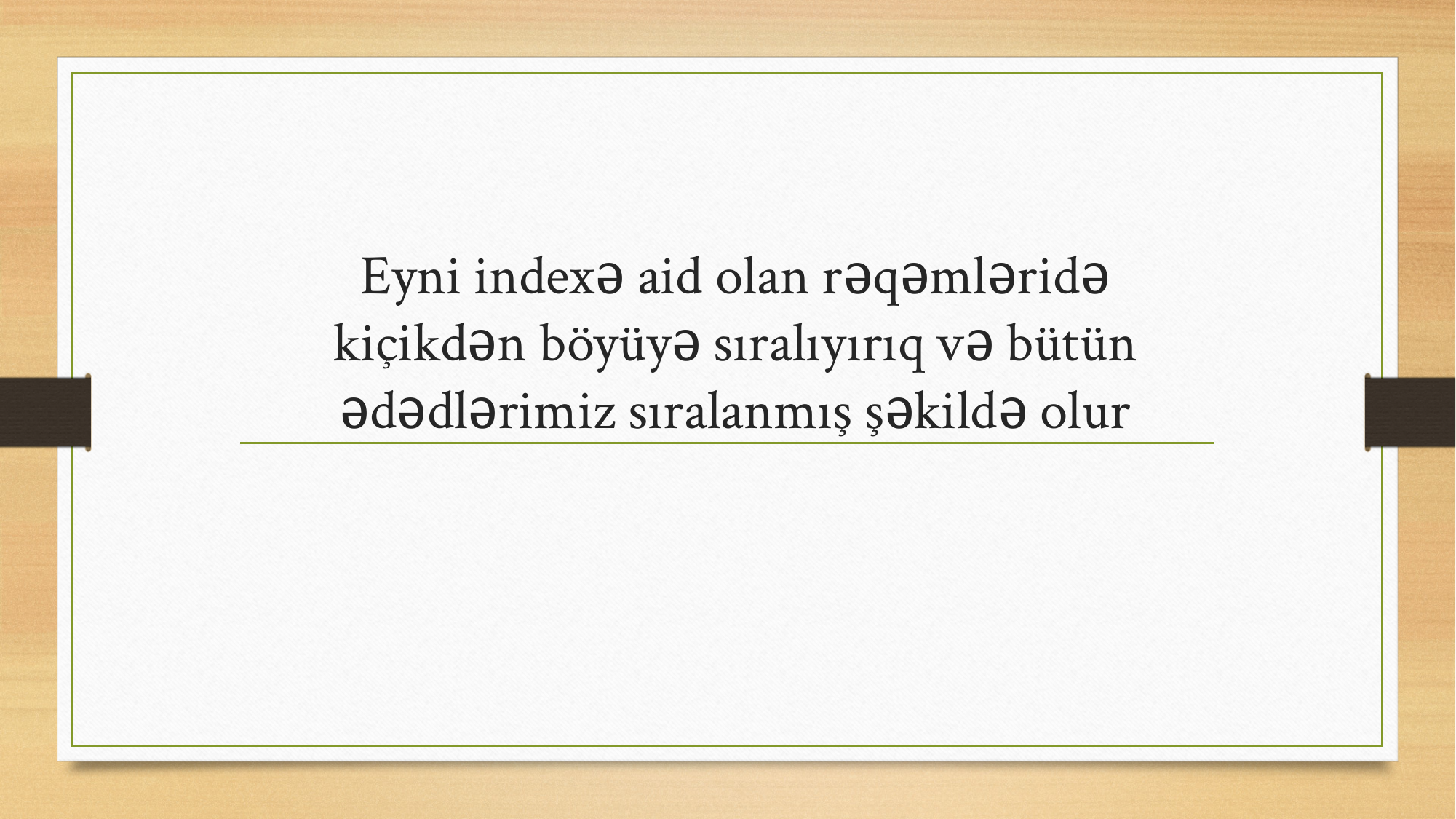

# Eyni indexə aid olan rəqəmləridə kiçikdən böyüyə sıralıyırıq və bütün ədədlərimiz sıralanmış şəkildə olur